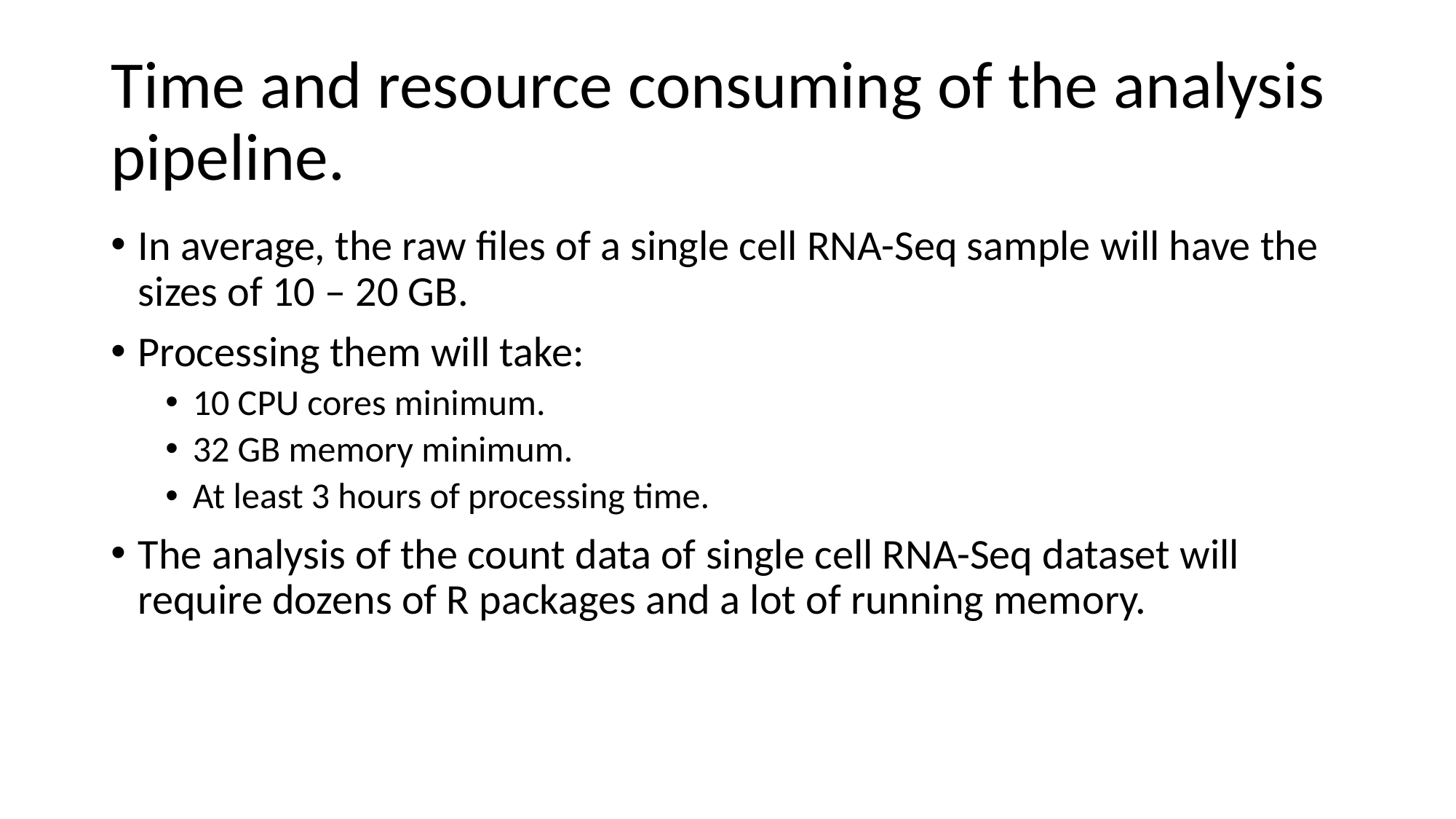

# Time and resource consuming of the analysis pipeline.
In average, the raw files of a single cell RNA-Seq sample will have the sizes of 10 – 20 GB.
Processing them will take:
10 CPU cores minimum.
32 GB memory minimum.
At least 3 hours of processing time.
The analysis of the count data of single cell RNA-Seq dataset will require dozens of R packages and a lot of running memory.